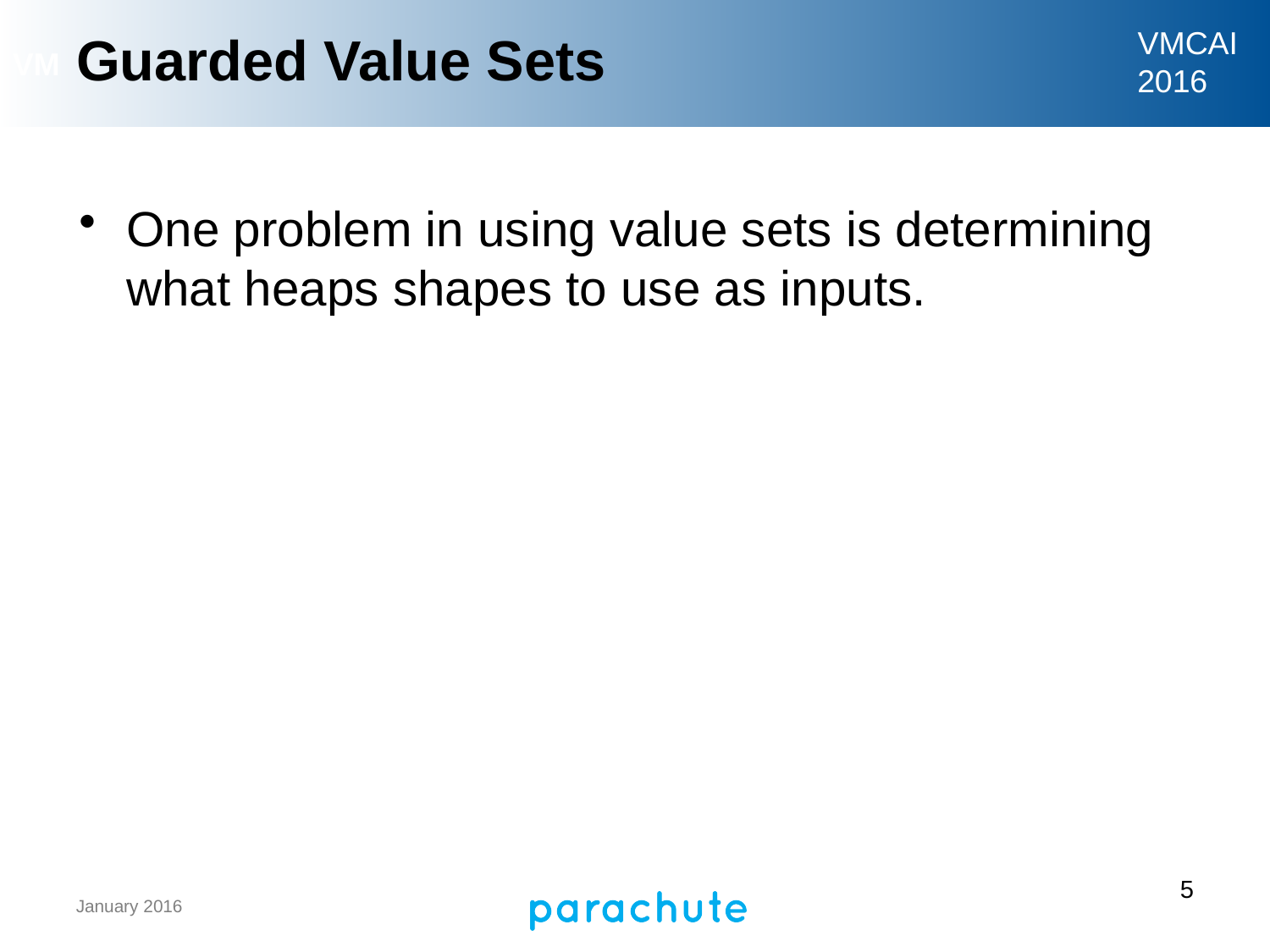

# Guarded Value Sets
One problem in using value sets is determining what heaps shapes to use as inputs.
5
January 2016